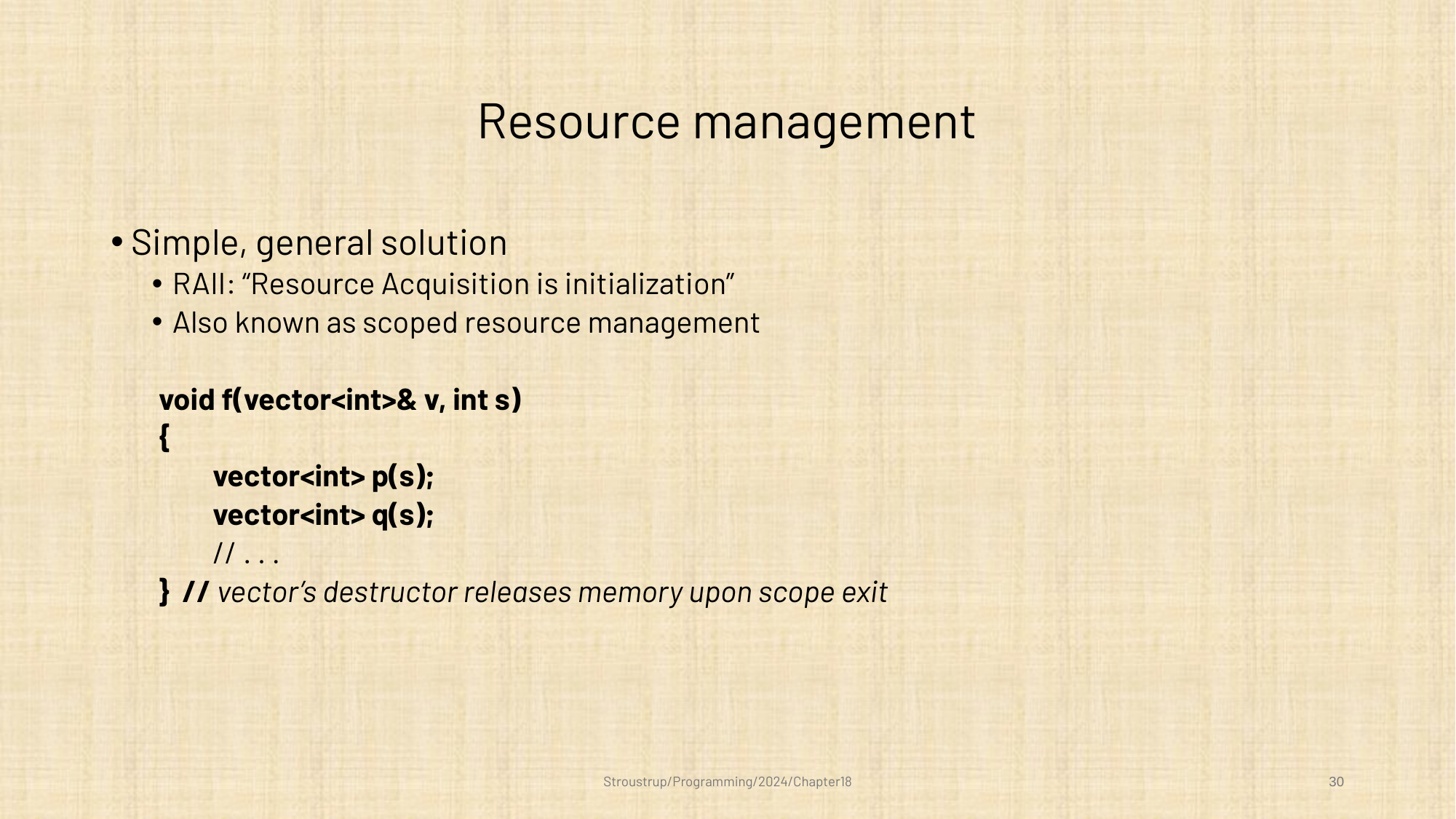

# Resource management
Simple, general solution
RAII: “Resource Acquisition is initialization”
Also known as scoped resource management

void f(vector<int>& v, int s)
{
         vector<int> p(s);
         vector<int> q(s);
         // . . .
}  // vector’s destructor releases memory upon scope exit

Stroustrup/Programming/2024/Chapter18
30